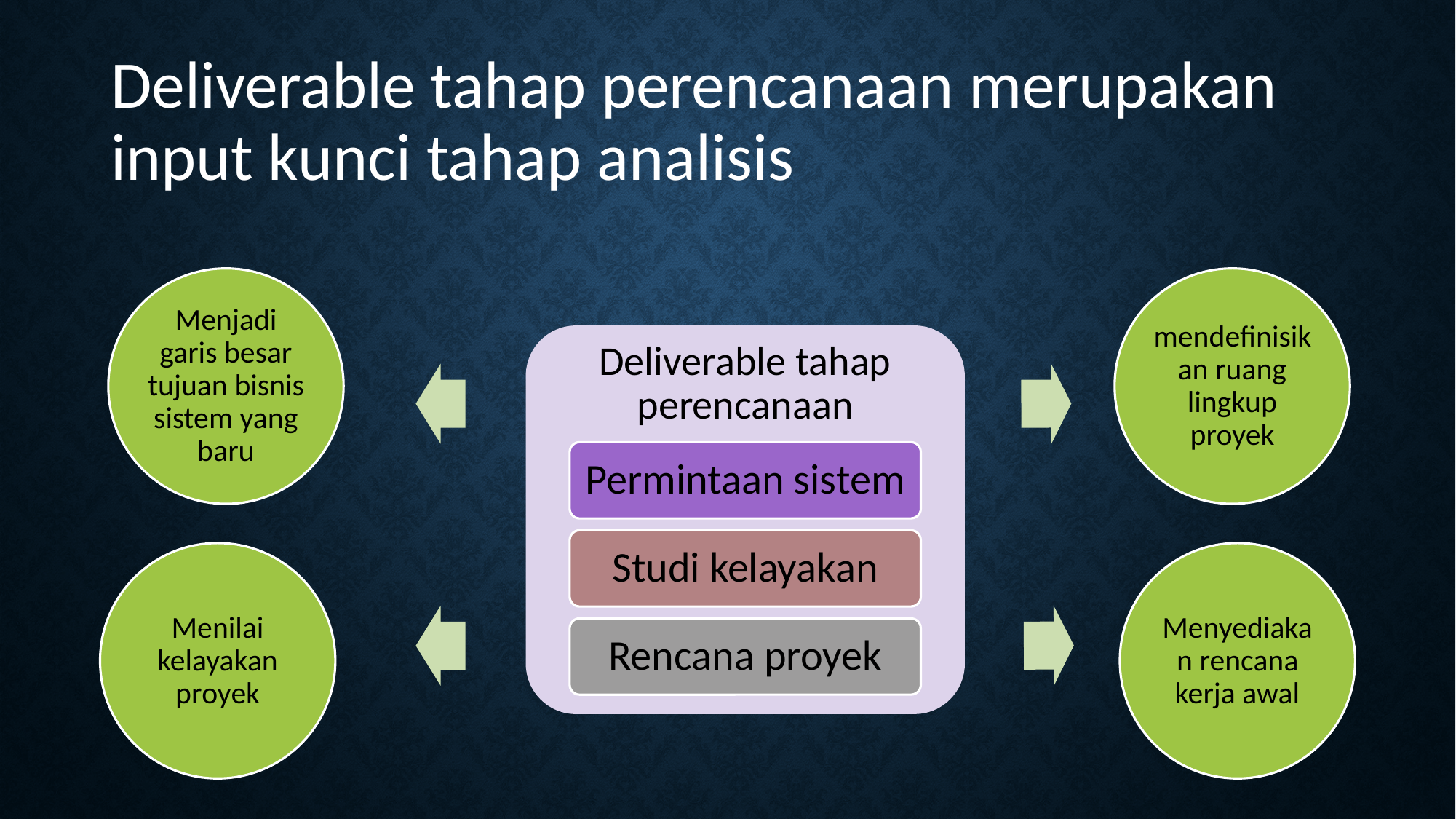

Deliverable tahap perencanaan merupakan input kunci tahap analisis
Menjadi garis besar tujuan bisnis sistem yang baru
mendefinisikan ruang lingkup proyek
Deliverable tahap perencanaan

Permintaan sistem
Studi kelayakan
Menilai kelayakan proyek
Menyediakan rencana kerja awal

Rencana proyek